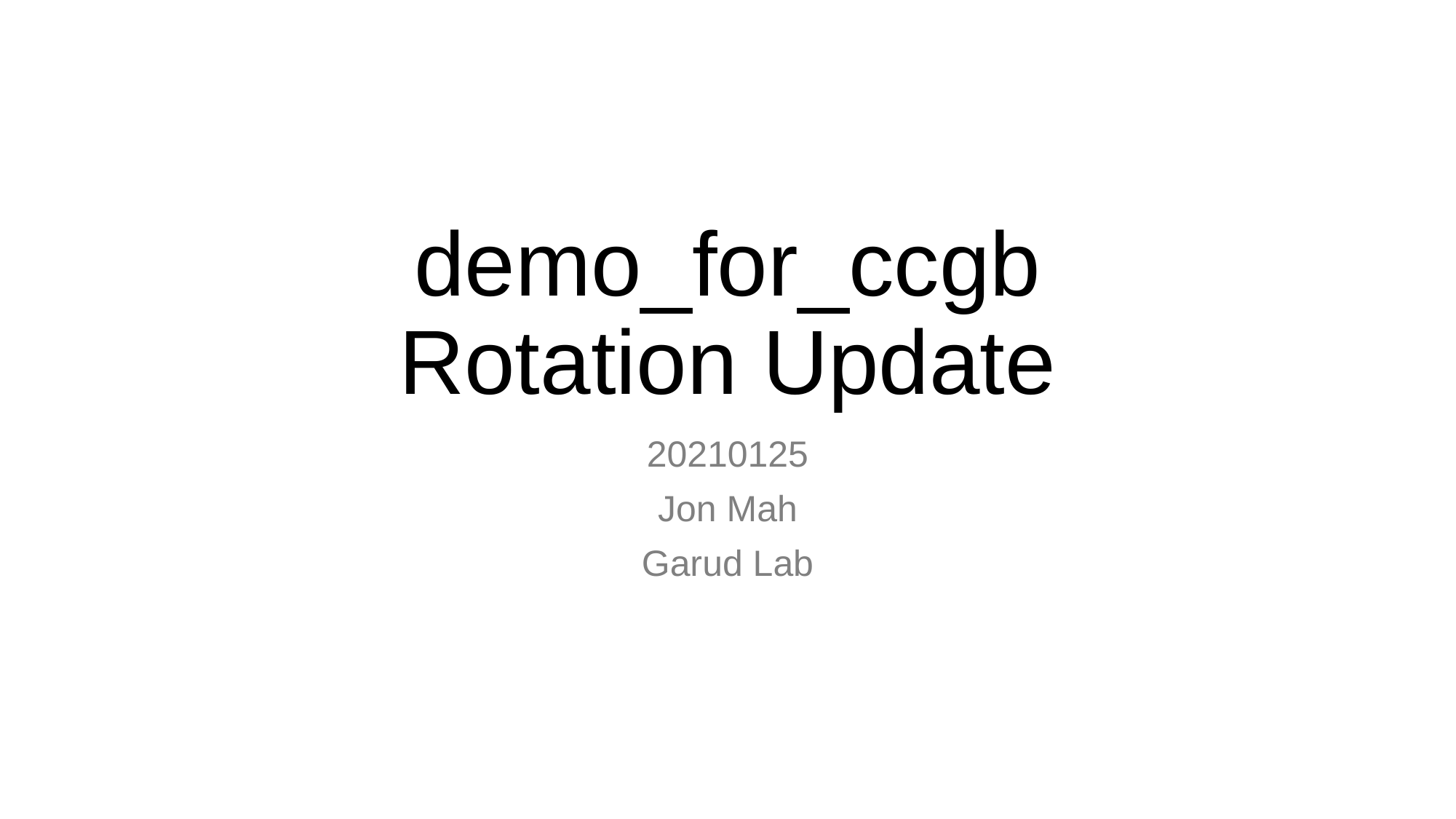

# demo_for_ccgb Rotation Update
20210125
Jon Mah
Garud Lab